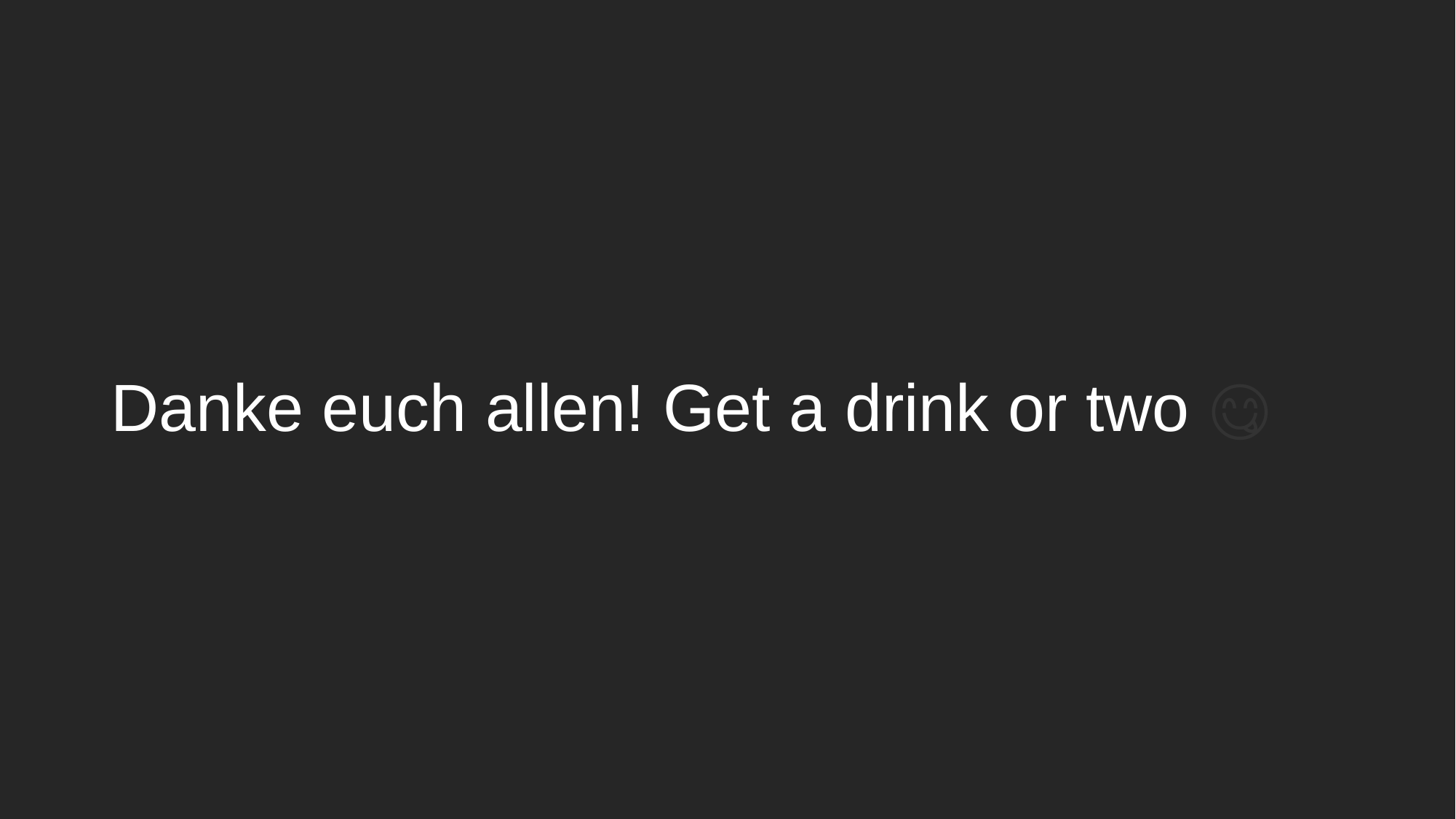

# Danke euch allen! Get a drink or two 😋